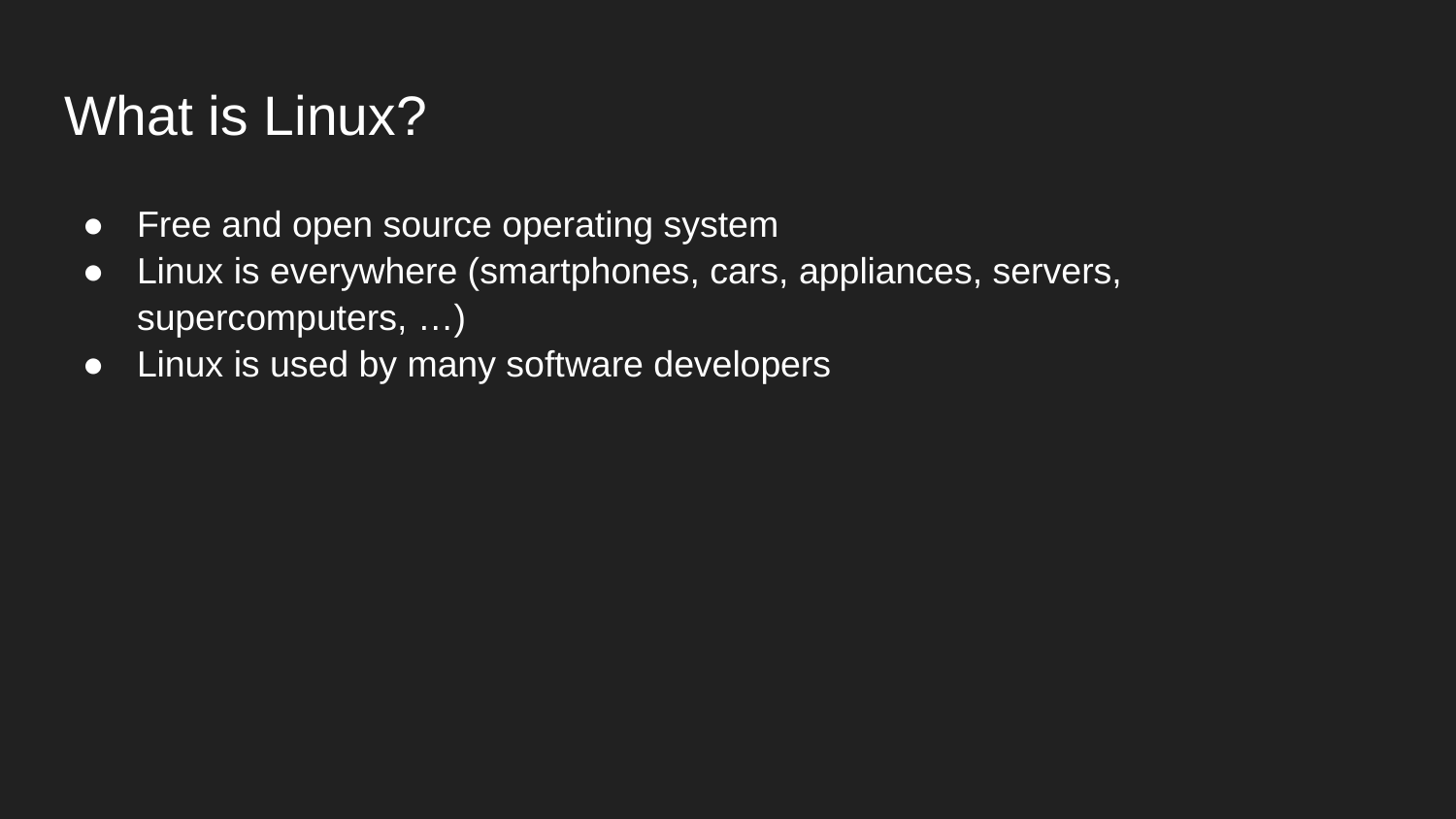

# What is Linux?
Free and open source operating system
Linux is everywhere (smartphones, cars, appliances, servers, supercomputers, …)
Linux is used by many software developers